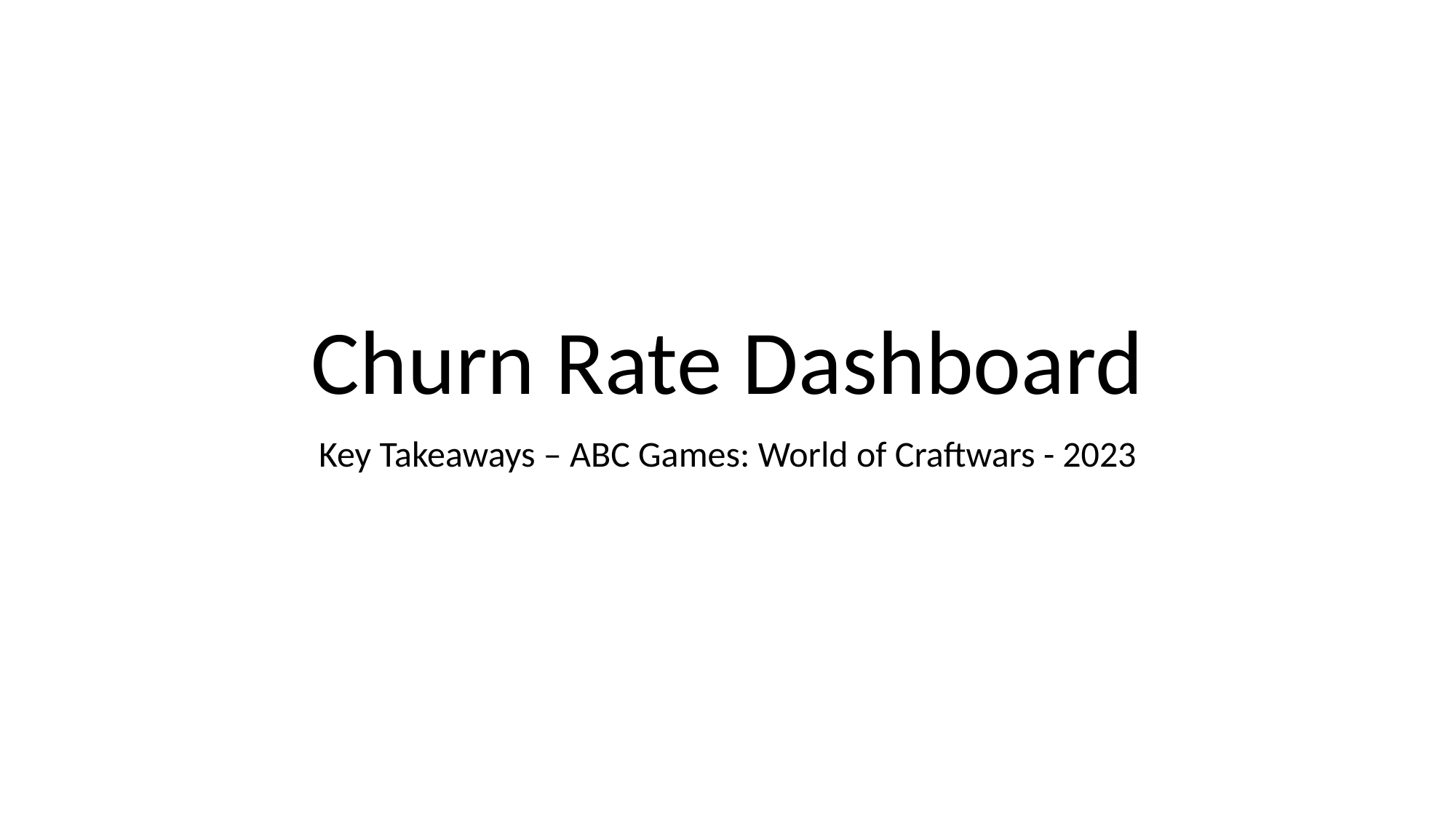

# Churn Rate Dashboard
Key Takeaways – ABC Games: World of Craftwars - 2023